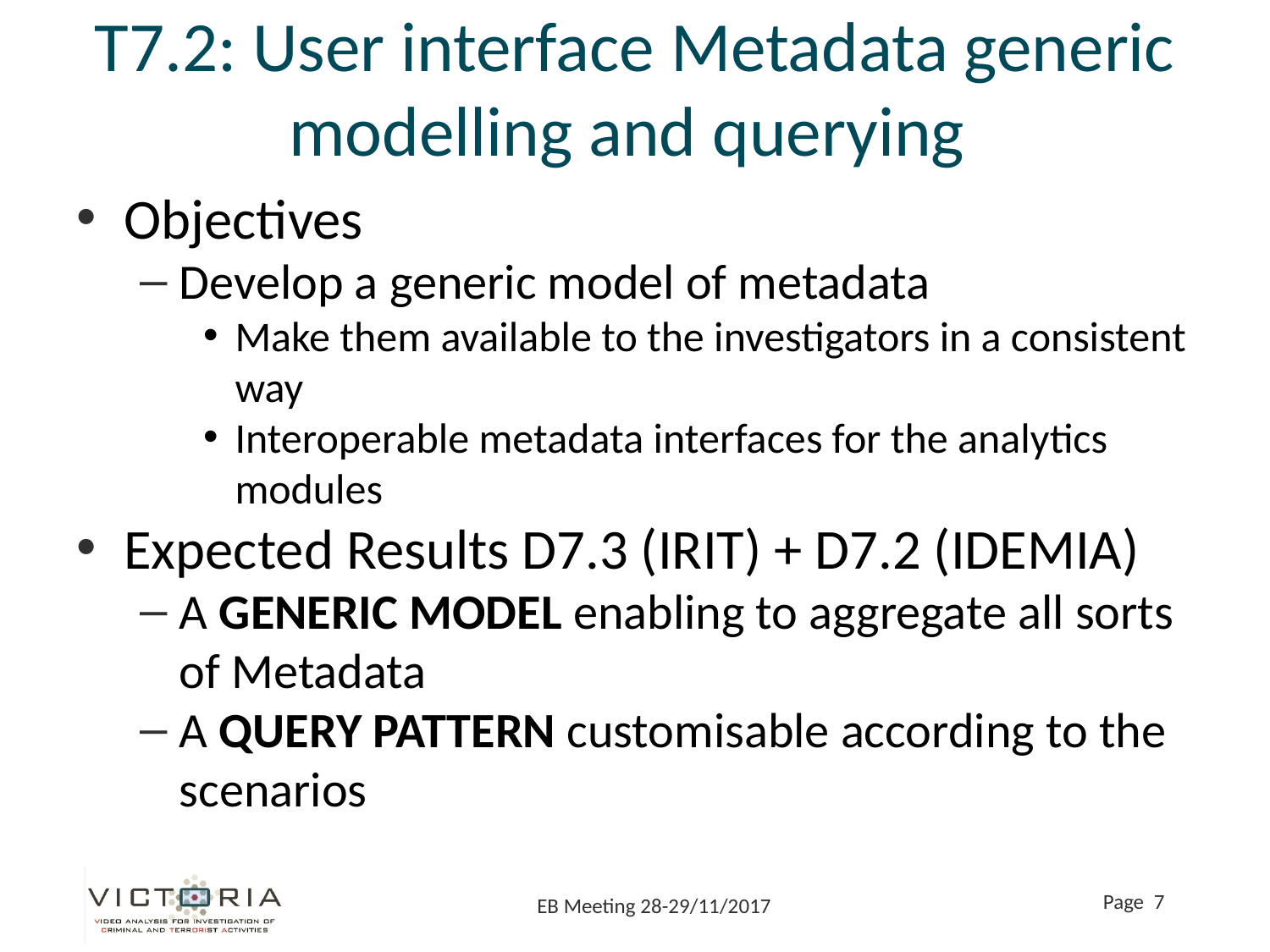

# T7.2: User interface Metadata generic modelling and querying
Objectives
Develop a generic model of metadata
Make them available to the investigators in a consistent way
Interoperable metadata interfaces for the analytics modules
Expected Results D7.3 (IRIT) + D7.2 (IDEMIA)
A GENERIC MODEL enabling to aggregate all sorts of Metadata
A QUERY PATTERN customisable according to the scenarios

Page  7
EB Meeting 28-29/11/2017